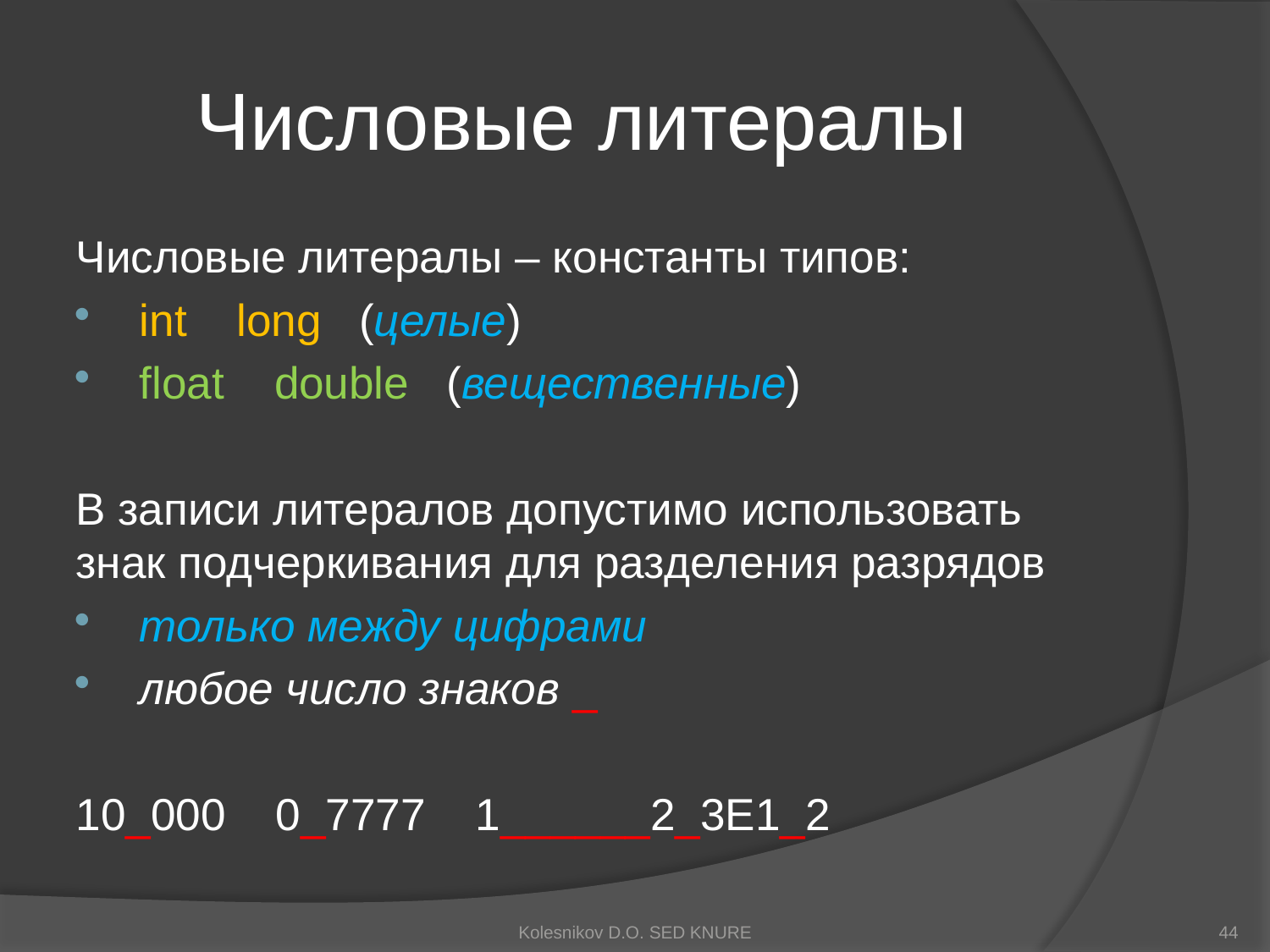

# Числовые литералы
Числовые литералы – константы типов:
int    long   (целые)
float    double   (вещественные)

В записи литералов допустимо использовать знак подчеркивания для разделения разрядов
только между цифрами
любое число знаков _

10_000    0_7777    1______2_3E1_2

Kolesnikov D.O. SED KNURE
44